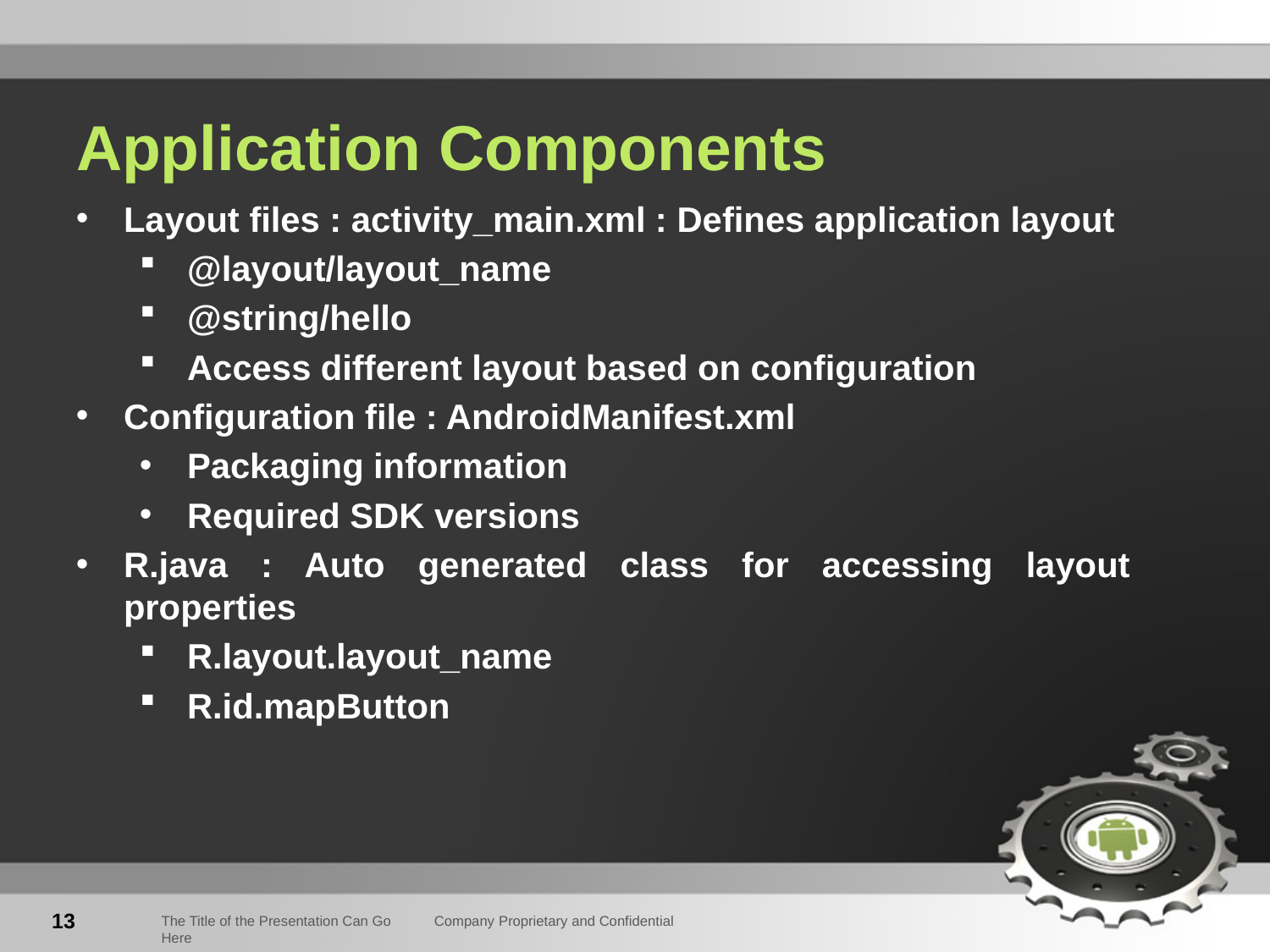

Application Components
Layout files : activity_main.xml : Defines application layout
@layout/layout_name
@string/hello
Access different layout based on configuration
Configuration file : AndroidManifest.xml
Packaging information
Required SDK versions
R.java : Auto generated class for accessing layout properties
R.layout.layout_name
R.id.mapButton